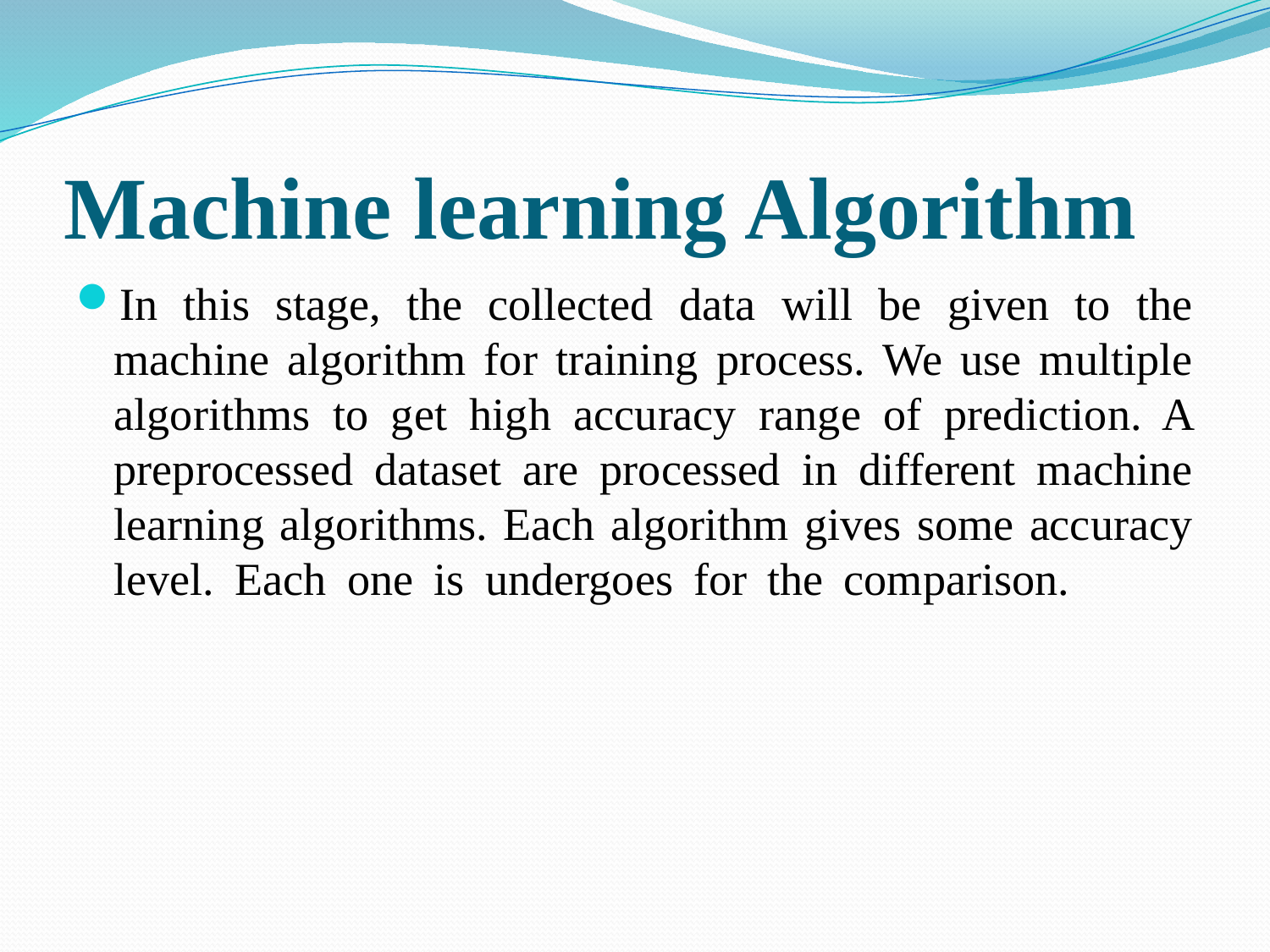

# Machine learning Algorithm
In this stage, the collected data will be given to the machine algorithm for training process. We use multiple algorithms to get high accuracy range of prediction. A preprocessed dataset are processed in different machine learning algorithms. Each algorithm gives some accuracy level. Each one is undergoes for the comparison.